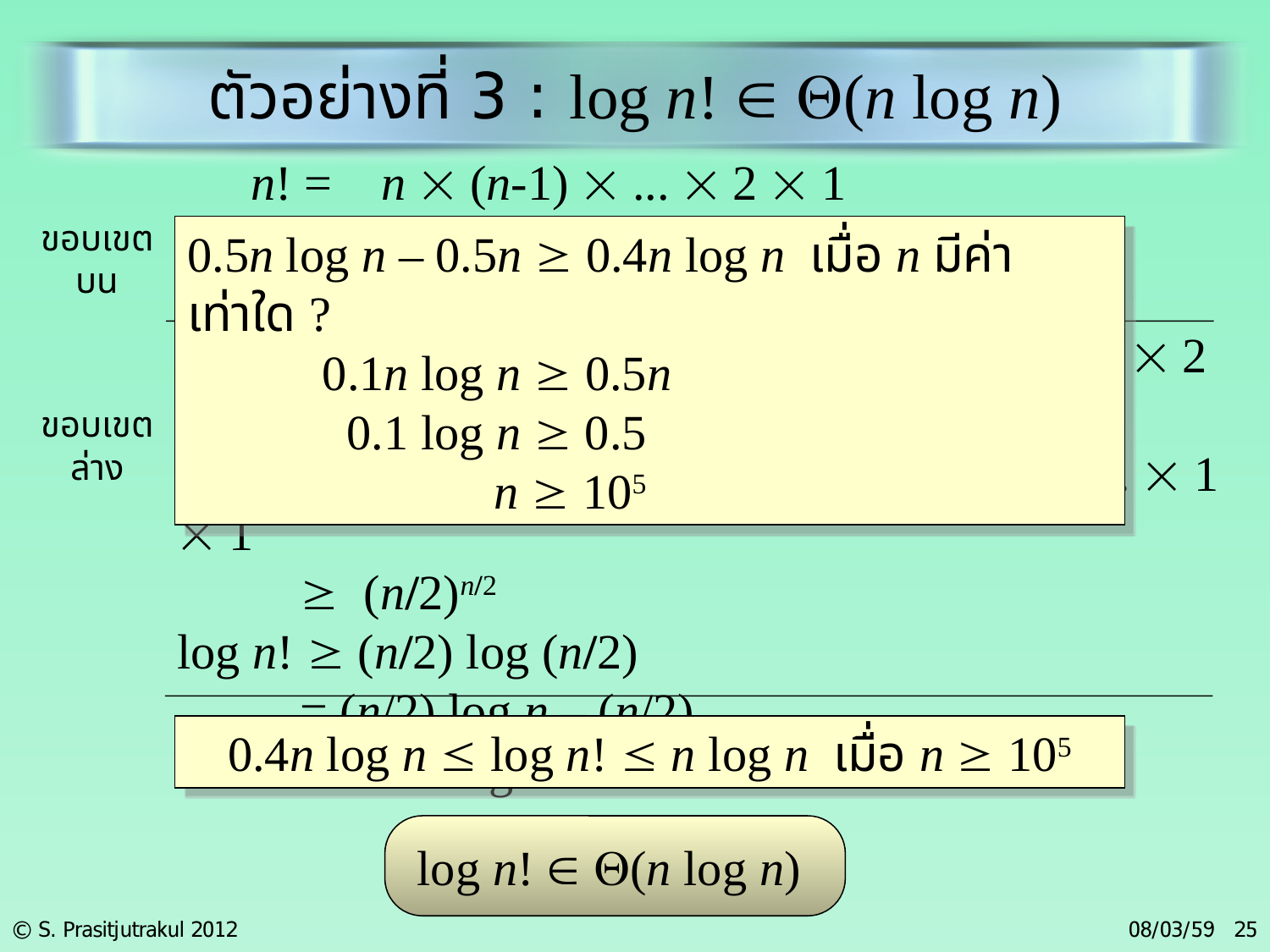

# ตัวอย่างที่ 3 : log n! ∈ Θ(n log n)
      n! =    n × (n-1) × ... × 2 × 1
          ≤    n ×    n    × ... × n × n    =   nn
log n! ≤   log nn = n log n  เมื่อ n ≥ 1
ขอบเขต
บน
0.5n log n – 0.5n ≥ 0.4n log n  เมื่อ n มีค่าเท่าใด ?
           0.1n log n ≥ 0.5n
             0.1 log n ≥ 0.5
                         n ≥ 105
      n! =   n   × (n-1) ×...× (n/2) × (n/2-1) × ... × 2 × 1
          ≥  n/2 ×   n/2  ×...×   n/2  ×     1      × ... × 1 × 1
          ≥  (n/2)n/2
log n! ≥ (n/2) log (n/2)
          = (n/2) log n – (n/2)
          ≥ 0.4n log n  เมื่อ n ≥ 105

ขอบเขต
ล่าง

0.4n log n ≤ log n! ≤ n log n  เมื่อ n ≥ 105
log n! ∈ Θ(n log n)